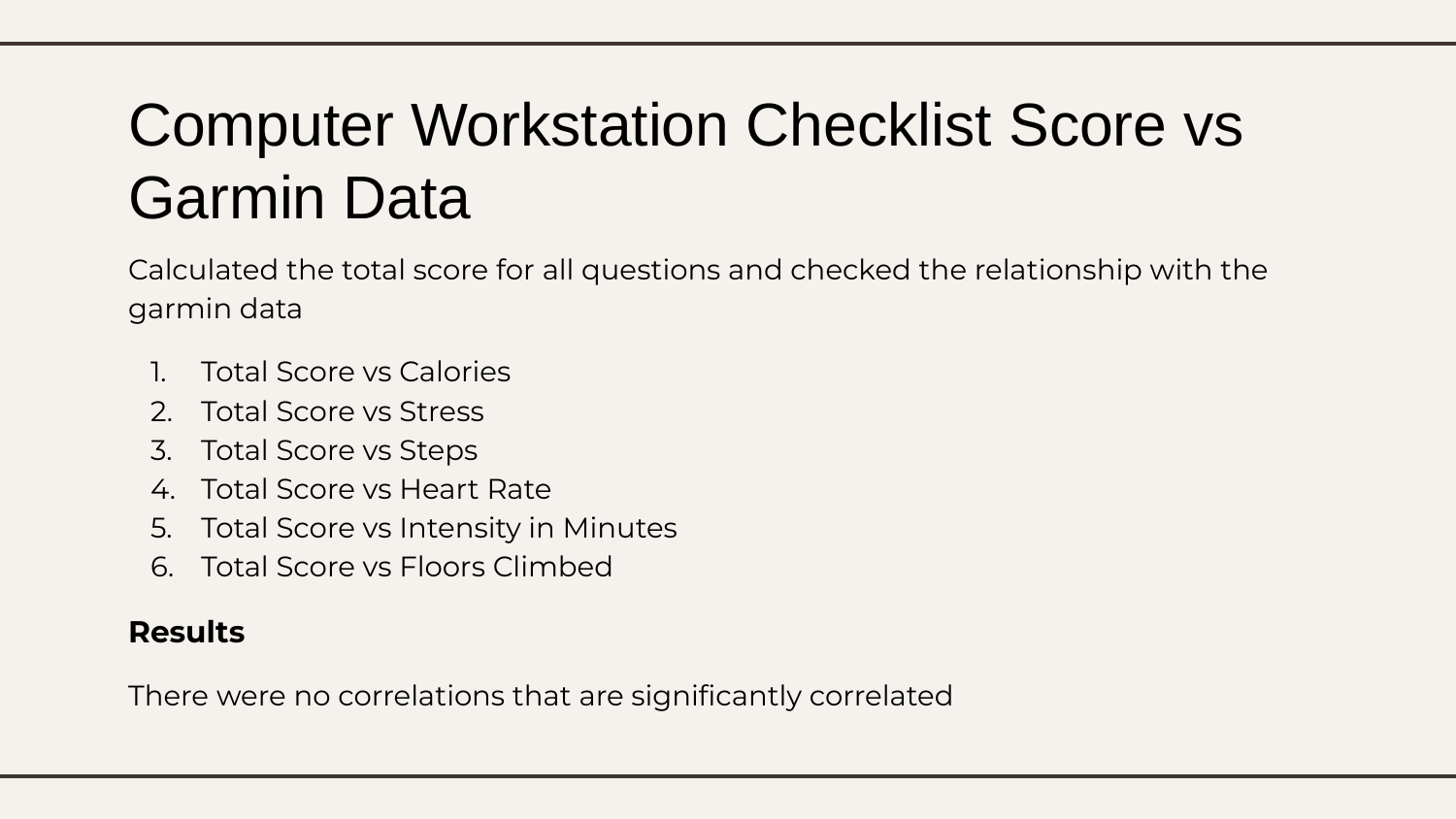

# Computer Workstation Checklist Score vs Garmin Data
Calculated the total score for all questions and checked the relationship with the garmin data
Total Score vs Calories
Total Score vs Stress
Total Score vs Steps
Total Score vs Heart Rate
Total Score vs Intensity in Minutes
Total Score vs Floors Climbed
Results
There were no correlations that are significantly correlated